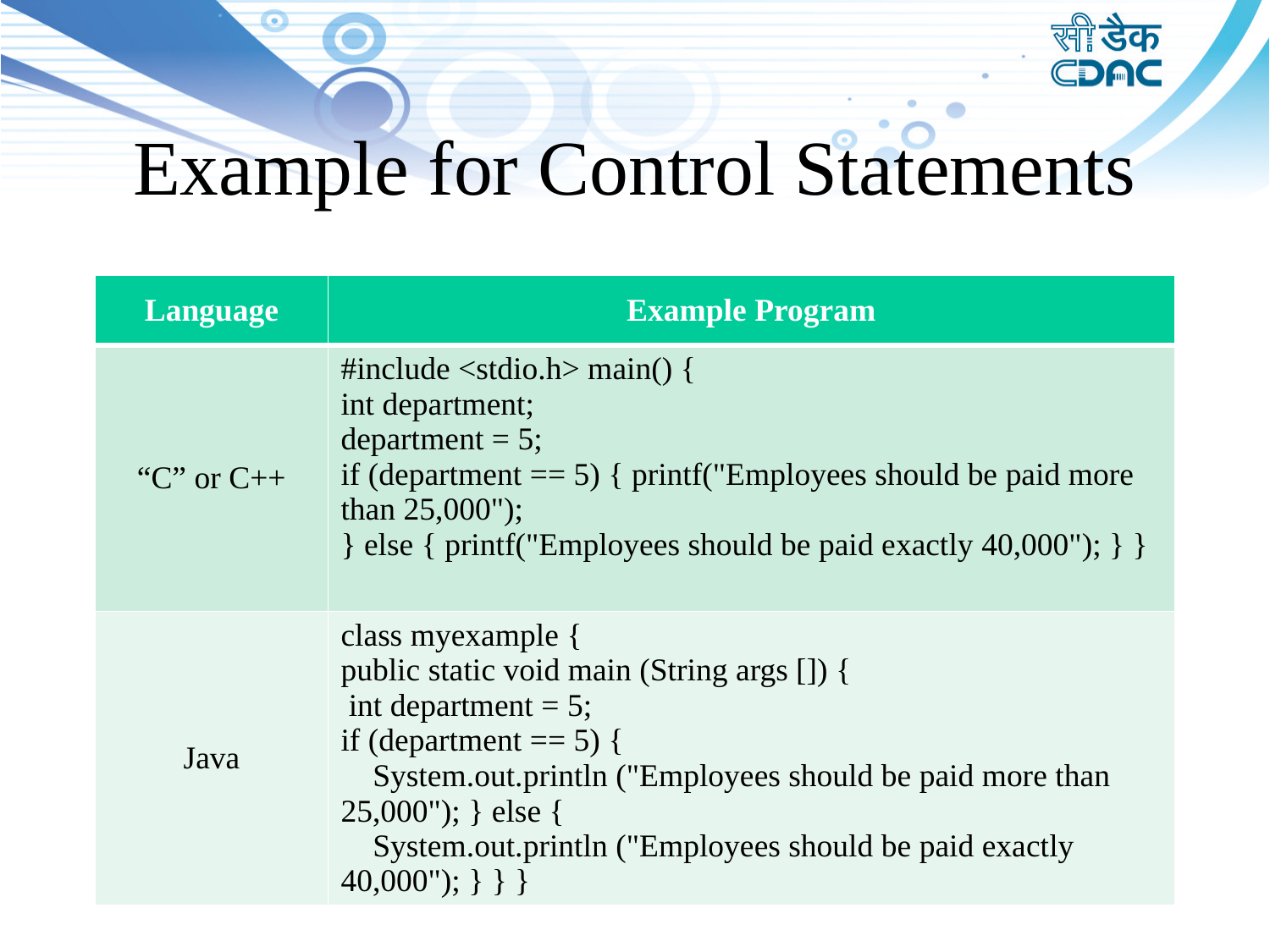

# Example for Control Statements
| Language | Example Program |
| --- | --- |
| “C” or C++ | #include <stdio.h> main() { int department; department = 5; if (department == 5) { printf("Employees should be paid more than 25,000"); } else { printf("Employees should be paid exactly 40,000"); } } |
| Java | class myexample { public static void main (String args []) { int department = 5; if (department == 5) { System.out.println ("Employees should be paid more than 25,000"); } else { System.out.println ("Employees should be paid exactly 40,000"); } } } |